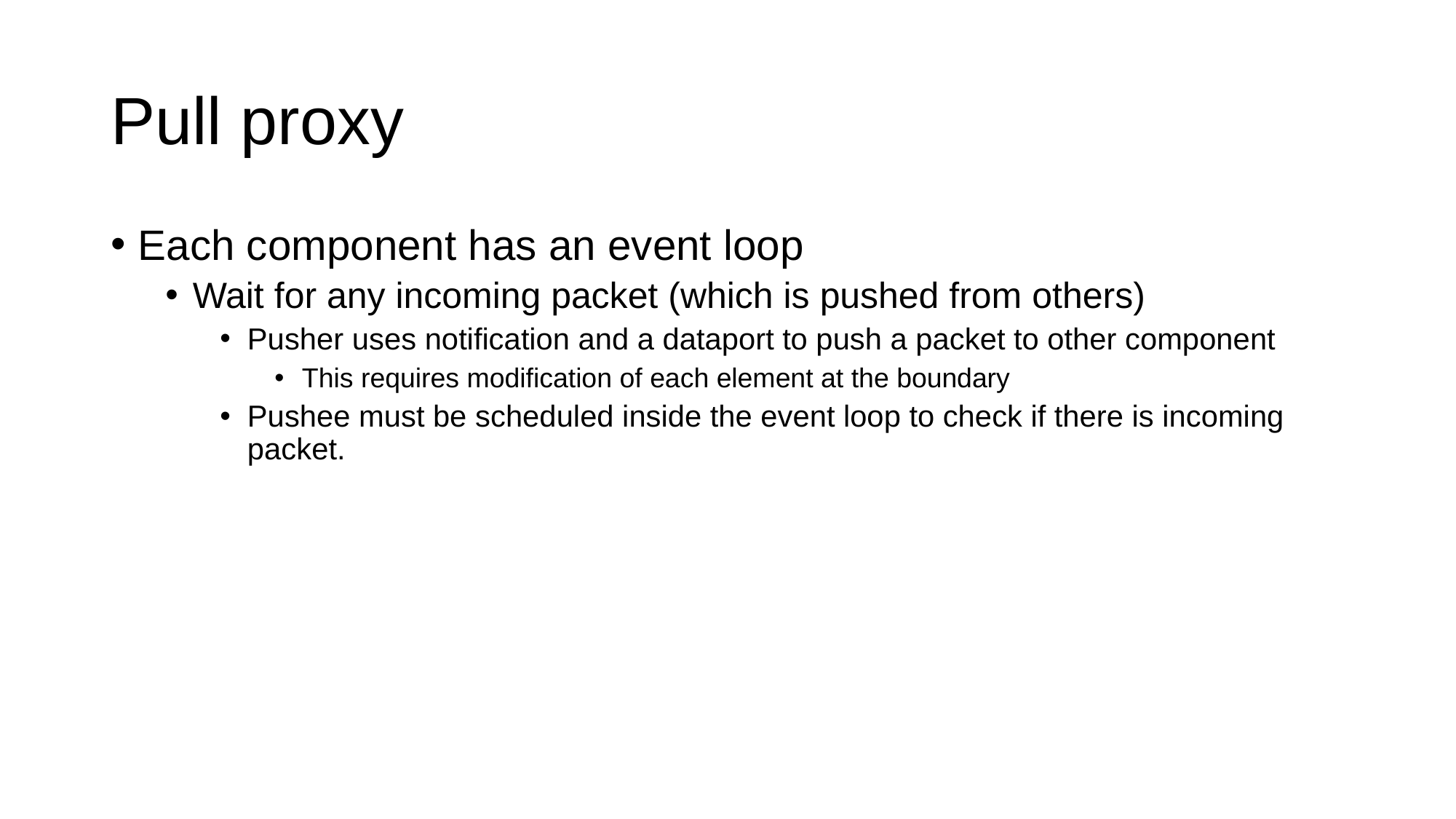

# Pull proxy
Each component has an event loop
Wait for any incoming packet (which is pushed from others)
Pusher uses notification and a dataport to push a packet to other component
This requires modification of each element at the boundary
Pushee must be scheduled inside the event loop to check if there is incoming packet.